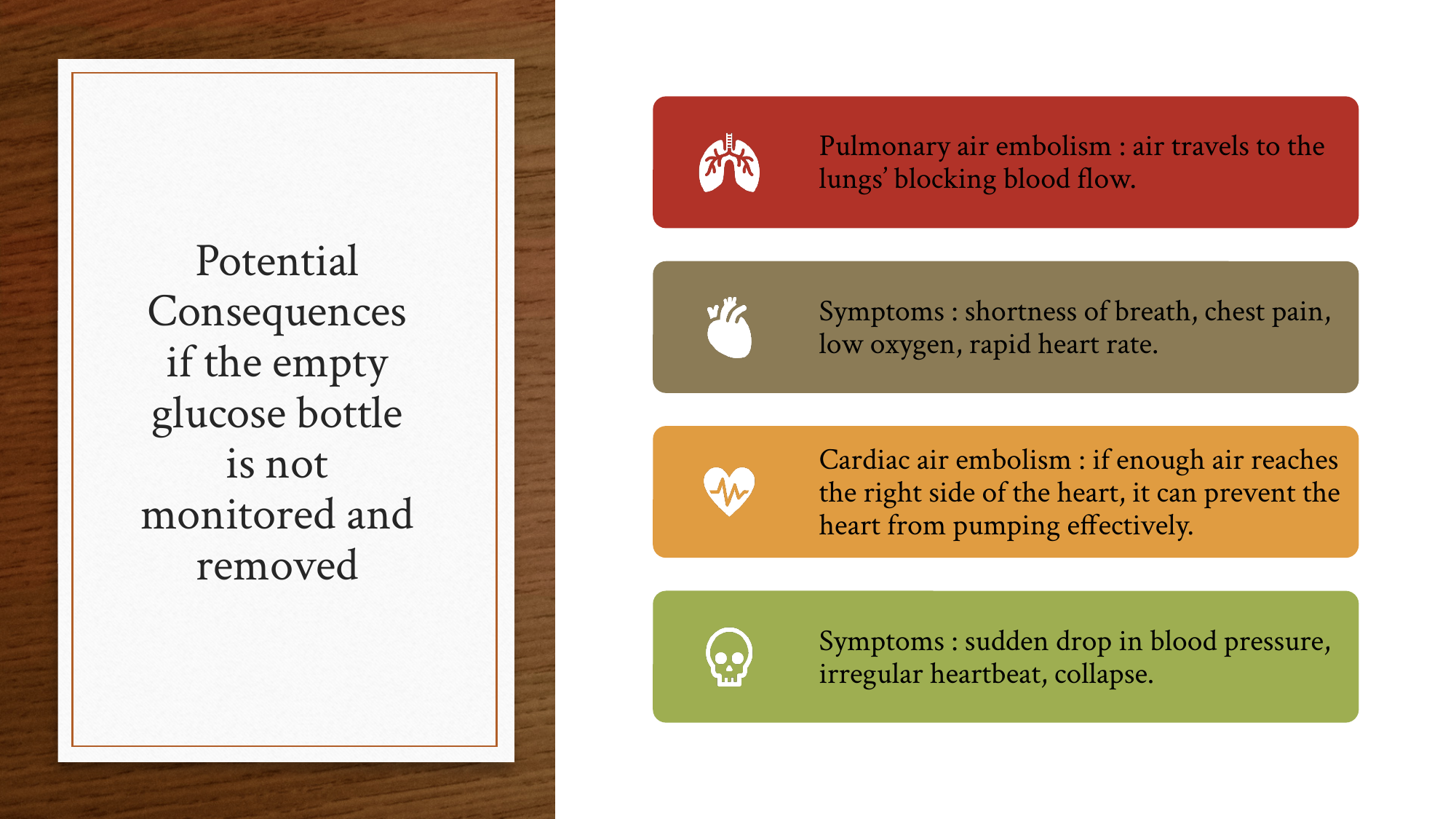

Pulmonary air embolism : air travels to the lungs’ blocking blood flow.
Symptoms : shortness of breath, chest pain, low oxygen, rapid heart rate.
Cardiac air embolism : if enough air reaches the right side of the heart, it can prevent the heart from pumping effectively.
Symptoms : sudden drop in blood pressure, irregular heartbeat, collapse.
# Potential Consequences if the empty glucose bottle is not monitored and removed